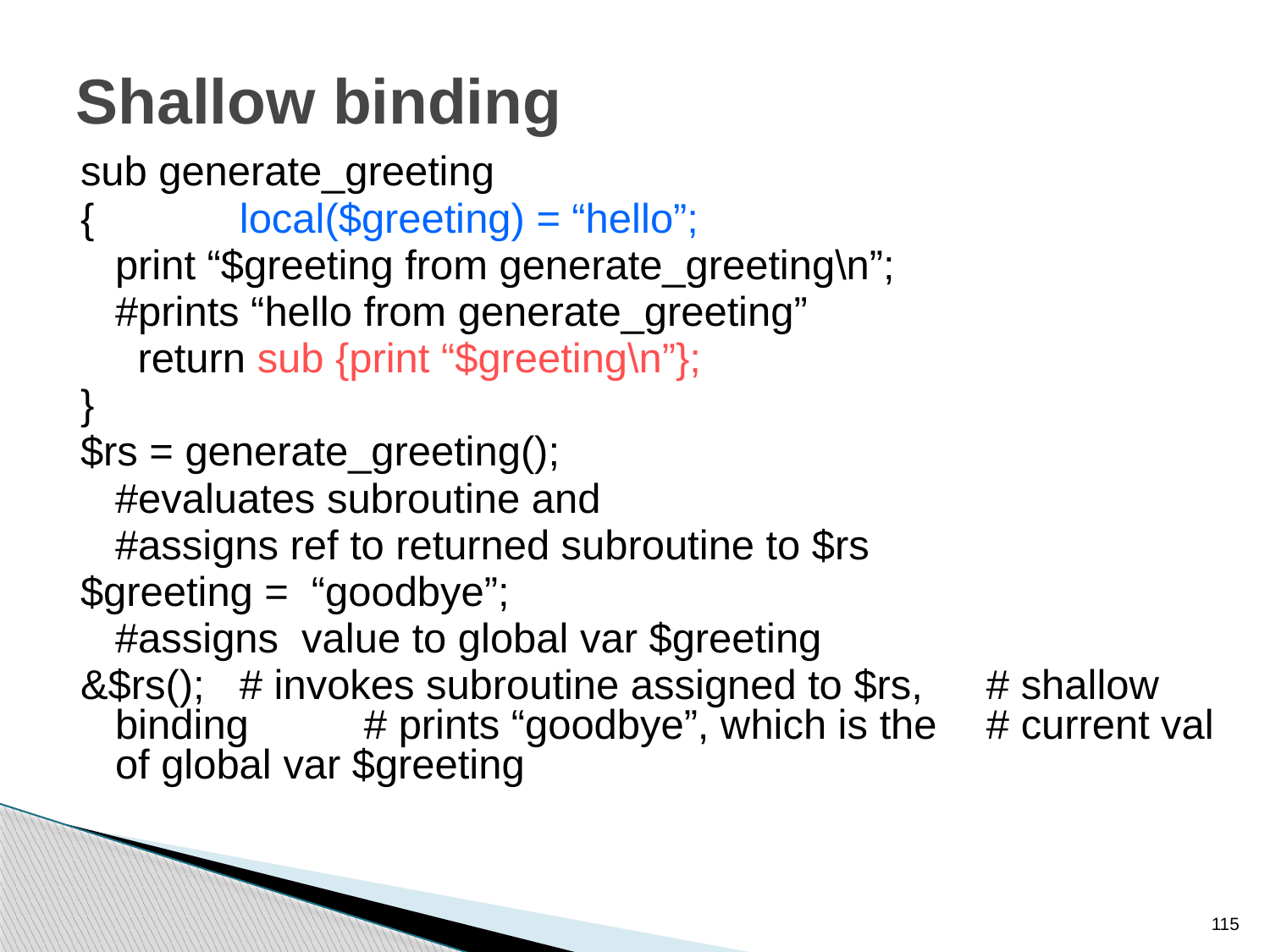

# Shallow binding
sub generate_greeting
{  	local($greeting) = “hello”;
   	print “$greeting from generate_greeting\n”;
				#prints “hello from generate_greeting”
     return sub {print “$greeting\n”};
}
$rs = generate_greeting();
				#evaluates subroutine and
				#assigns ref to returned subroutine to $rs
$greeting =  “goodbye”;
				#assigns  value to global var $greeting
&$rs(); 		# invokes subroutine assigned to $rs, 				# shallow binding							# prints “goodbye”, which is the					# current val of global var $greeting
115